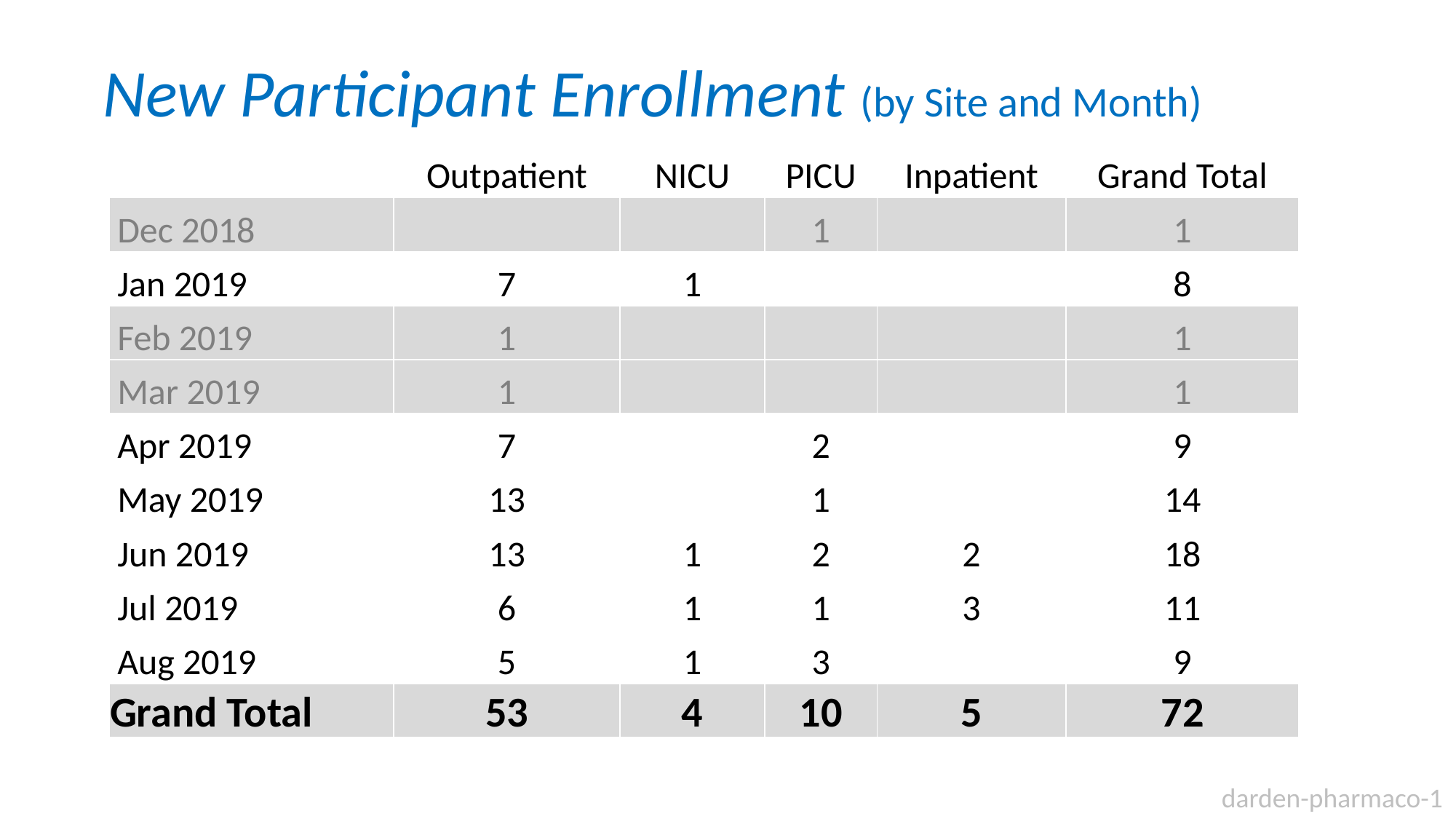

# New Participant Enrollment (by Site and Month)
|  | Outpatient | NICU | PICU | Inpatient | Grand Total |
| --- | --- | --- | --- | --- | --- |
| Dec 2018 |  |  | 1 |  | 1 |
| Jan 2019 | 7 | 1 |  |  | 8 |
| Feb 2019 | 1 |  |  |  | 1 |
| Mar 2019 | 1 |  |  |  | 1 |
| Apr 2019 | 7 |  | 2 |  | 9 |
| May 2019 | 13 |  | 1 |  | 14 |
| Jun 2019 | 13 | 1 | 2 | 2 | 18 |
| Jul 2019 | 6 | 1 | 1 | 3 | 11 |
| Aug 2019 | 5 | 1 | 3 |  | 9 |
| Grand Total | 53 | 4 | 10 | 5 | 72 |
darden-pharmaco-1